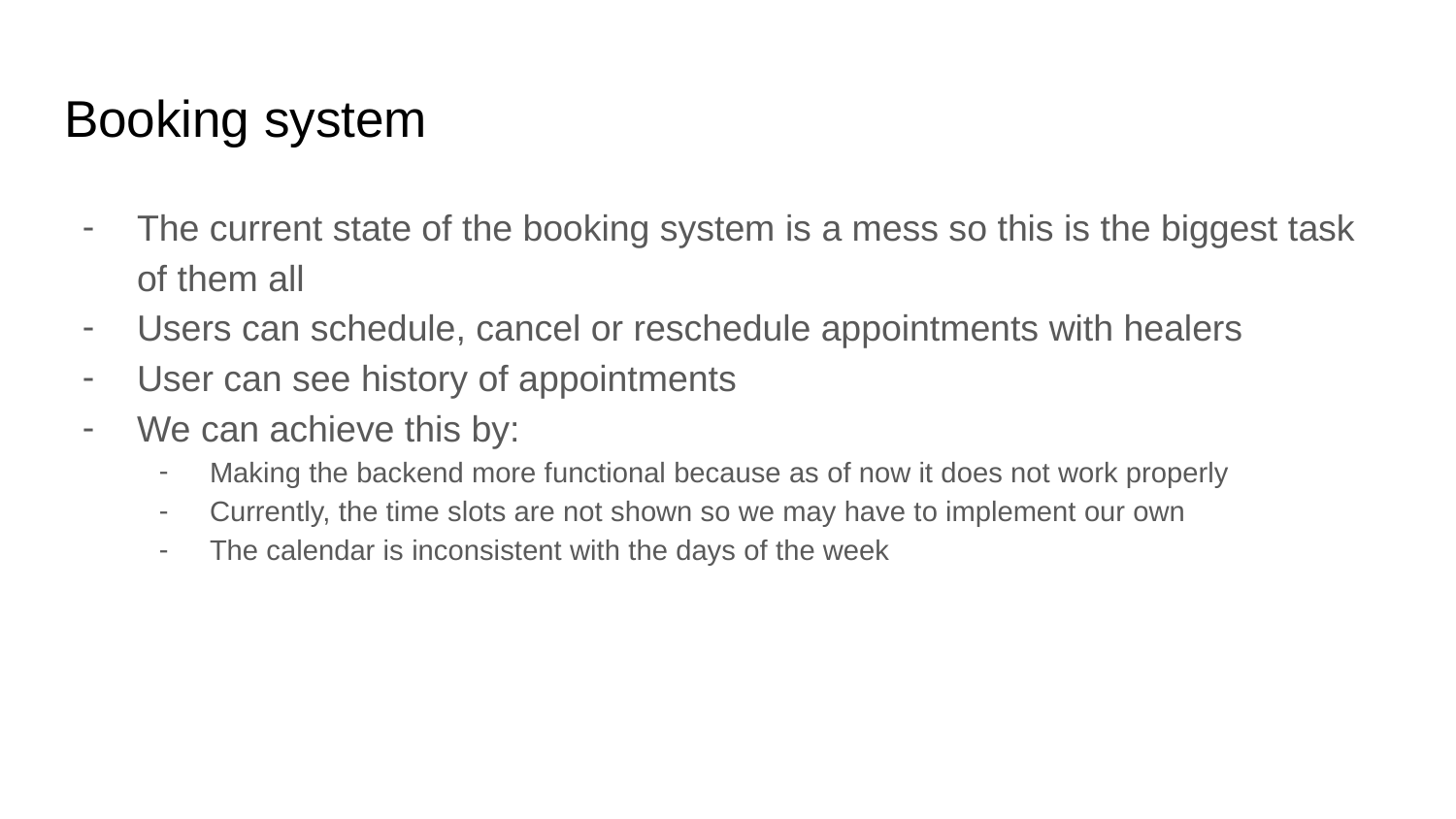

# Booking system
The current state of the booking system is a mess so this is the biggest task of them all
Users can schedule, cancel or reschedule appointments with healers
User can see history of appointments
We can achieve this by:
Making the backend more functional because as of now it does not work properly
Currently, the time slots are not shown so we may have to implement our own
The calendar is inconsistent with the days of the week